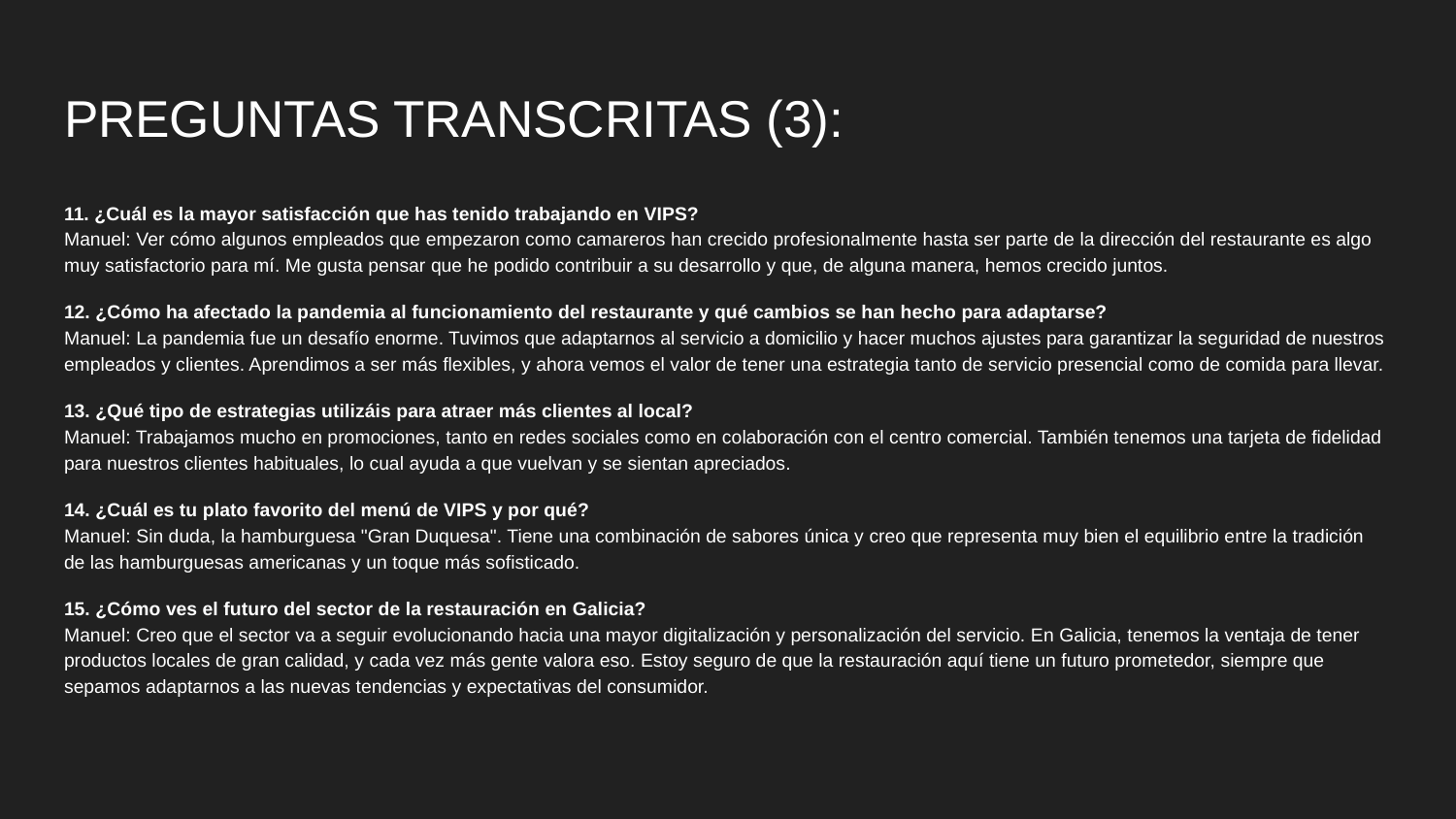

# PREGUNTAS TRANSCRITAS (3):
11. ¿Cuál es la mayor satisfacción que has tenido trabajando en VIPS?
Manuel: Ver cómo algunos empleados que empezaron como camareros han crecido profesionalmente hasta ser parte de la dirección del restaurante es algo muy satisfactorio para mí. Me gusta pensar que he podido contribuir a su desarrollo y que, de alguna manera, hemos crecido juntos.
12. ¿Cómo ha afectado la pandemia al funcionamiento del restaurante y qué cambios se han hecho para adaptarse?
Manuel: La pandemia fue un desafío enorme. Tuvimos que adaptarnos al servicio a domicilio y hacer muchos ajustes para garantizar la seguridad de nuestros empleados y clientes. Aprendimos a ser más flexibles, y ahora vemos el valor de tener una estrategia tanto de servicio presencial como de comida para llevar.
13. ¿Qué tipo de estrategias utilizáis para atraer más clientes al local?
Manuel: Trabajamos mucho en promociones, tanto en redes sociales como en colaboración con el centro comercial. También tenemos una tarjeta de fidelidad para nuestros clientes habituales, lo cual ayuda a que vuelvan y se sientan apreciados.
14. ¿Cuál es tu plato favorito del menú de VIPS y por qué?
Manuel: Sin duda, la hamburguesa "Gran Duquesa". Tiene una combinación de sabores única y creo que representa muy bien el equilibrio entre la tradición de las hamburguesas americanas y un toque más sofisticado.
15. ¿Cómo ves el futuro del sector de la restauración en Galicia?
Manuel: Creo que el sector va a seguir evolucionando hacia una mayor digitalización y personalización del servicio. En Galicia, tenemos la ventaja de tener productos locales de gran calidad, y cada vez más gente valora eso. Estoy seguro de que la restauración aquí tiene un futuro prometedor, siempre que sepamos adaptarnos a las nuevas tendencias y expectativas del consumidor.